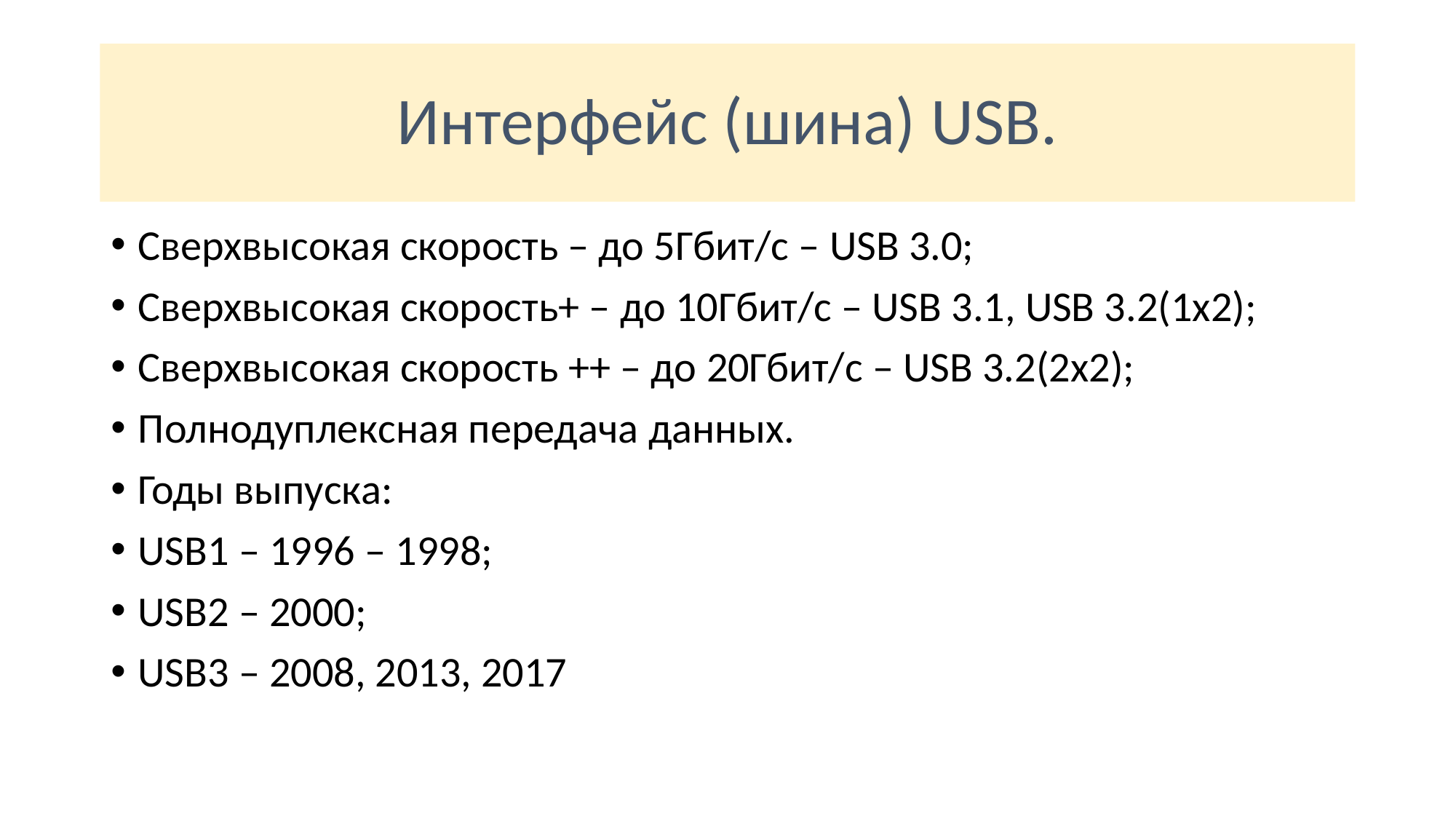

Интерфейс (шина) USB.
# Сверхвысокая скорость – до 5Гбит/с – USB 3.0;
Сверхвысокая скорость+ – до 10Гбит/с – USB 3.1, USB 3.2(1x2);
Сверхвысокая скорость ++ – до 20Гбит/с – USB 3.2(2x2);
Полнодуплексная передача данных.
Годы выпуска:
USB1 – 1996 – 1998;
USB2 – 2000;
USB3 – 2008, 2013, 2017